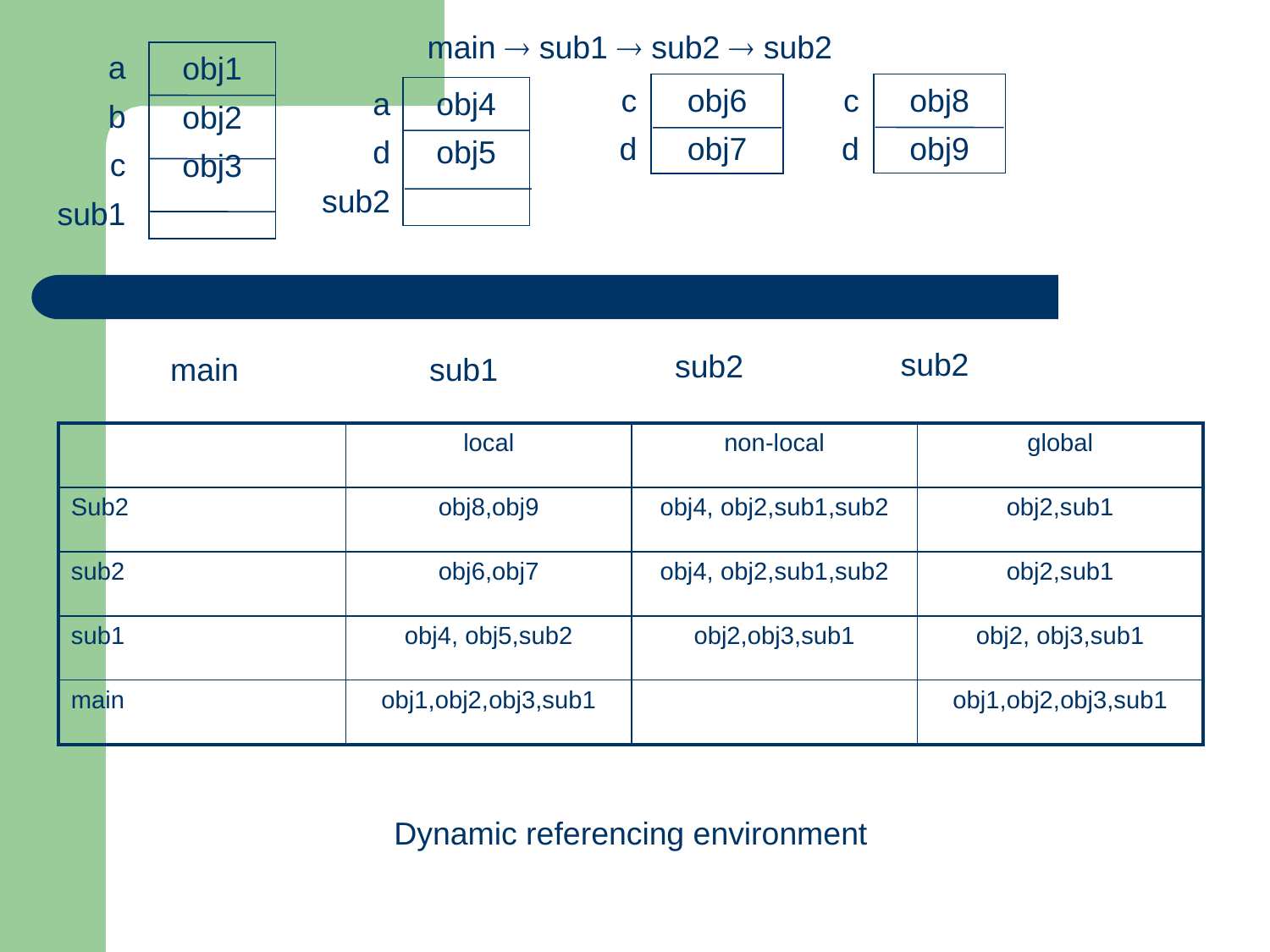

main → sub1 → sub2 → sub2
a
b
c
sub1
obj1
obj2
obj3

c
d
obj8
obj9
c
d
obj6
obj7
a
d
sub2
obj4
obj5

sub2
sub2
main
sub1
|  | local | non-local | global |
| --- | --- | --- | --- |
| Sub2 | obj8,obj9 | obj4, obj2,sub1,sub2 | obj2,sub1 |
| sub2 | obj6,obj7 | obj4, obj2,sub1,sub2 | obj2,sub1 |
| sub1 | obj4, obj5,sub2 | obj2,obj3,sub1 | obj2, obj3,sub1 |
| main | obj1,obj2,obj3,sub1 |  | obj1,obj2,obj3,sub1 |
Dynamic referencing environment